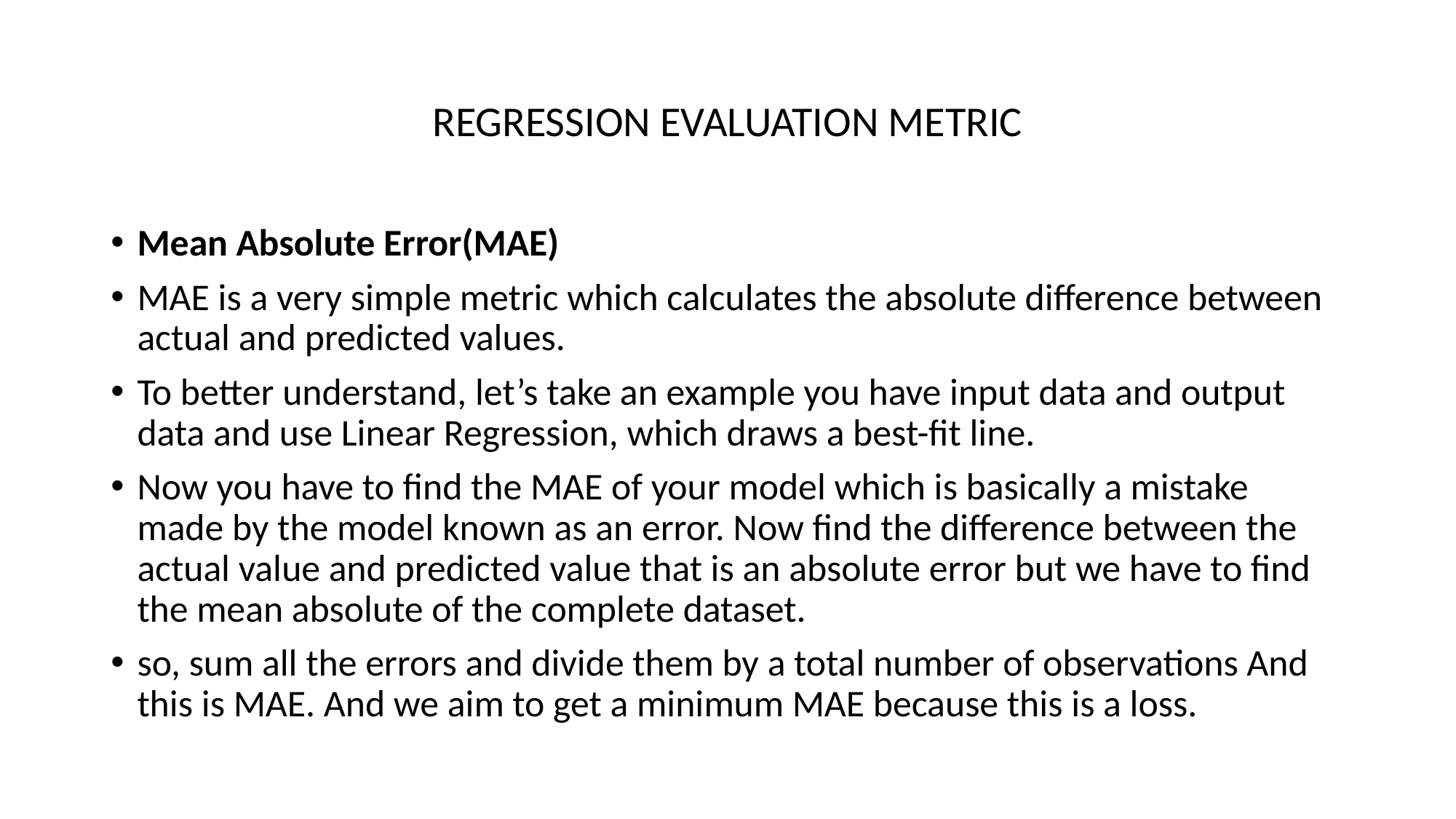

# REGRESSION EVALUATION METRIC
Mean Absolute Error(MAE)
MAE is a very simple metric which calculates the absolute difference between actual and predicted values.
To better understand, let’s take an example you have input data and output data and use Linear Regression, which draws a best-fit line.
Now you have to find the MAE of your model which is basically a mistake made by the model known as an error. Now find the difference between the actual value and predicted value that is an absolute error but we have to find the mean absolute of the complete dataset.
so, sum all the errors and divide them by a total number of observations And this is MAE. And we aim to get a minimum MAE because this is a loss.